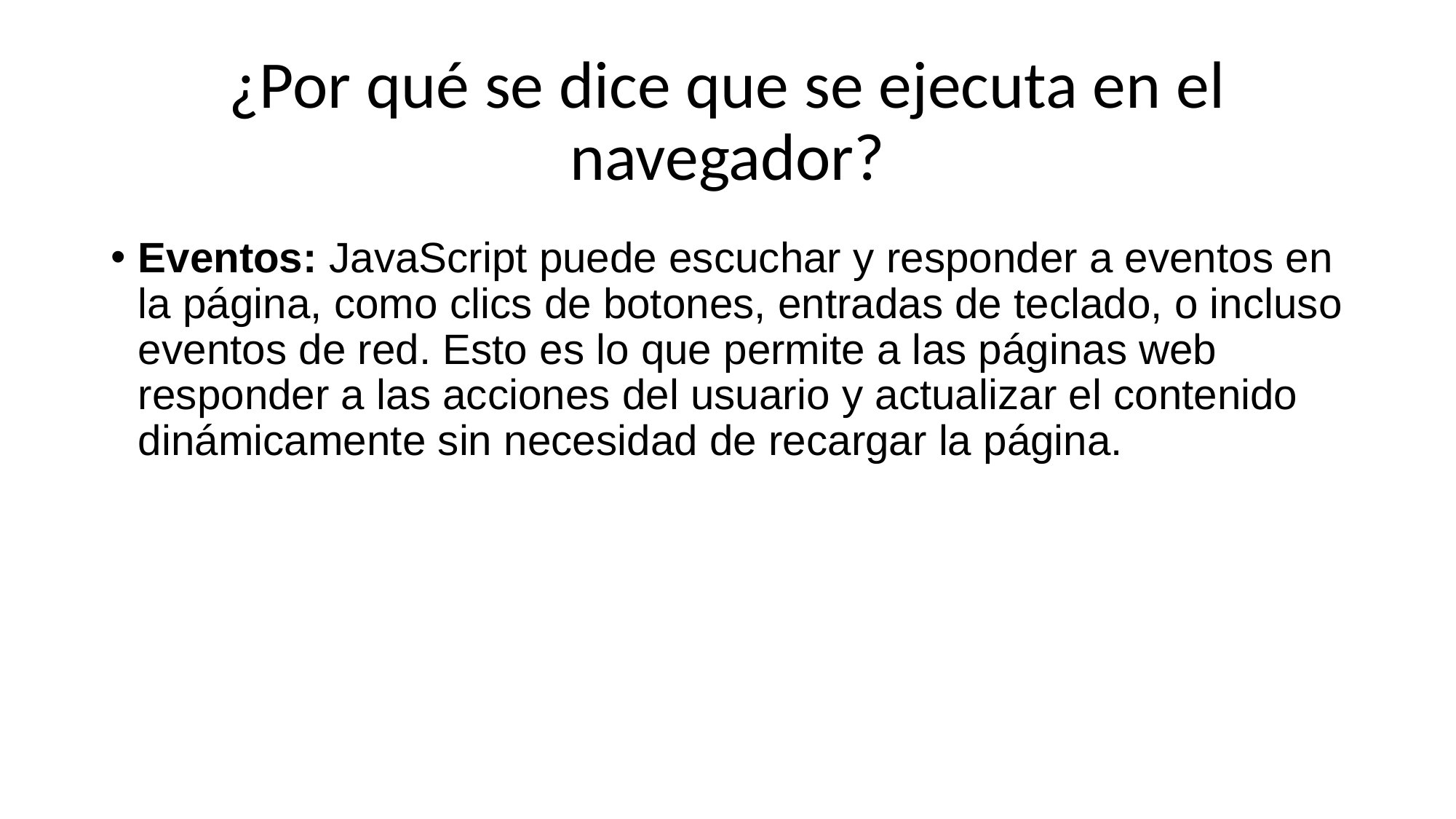

# ¿Por qué se dice que se ejecuta en el navegador?
Eventos: JavaScript puede escuchar y responder a eventos en la página, como clics de botones, entradas de teclado, o incluso eventos de red. Esto es lo que permite a las páginas web responder a las acciones del usuario y actualizar el contenido dinámicamente sin necesidad de recargar la página.